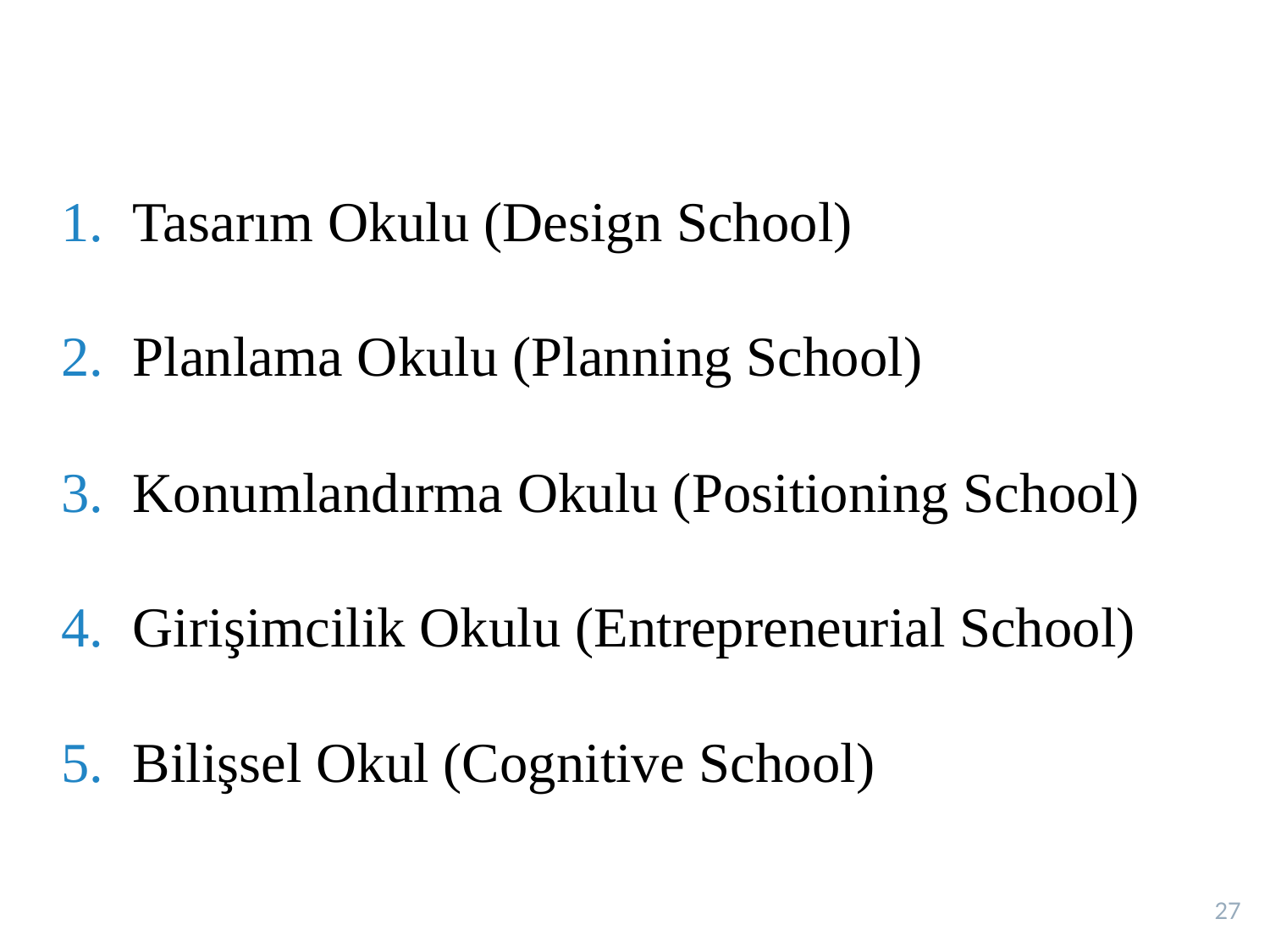

Tasarım Okulu (Design School)
Planlama Okulu (Planning School)
Konumlandırma Okulu (Positioning School)
Girişimcilik Okulu (Entrepreneurial School)
Bilişsel Okul (Cognitive School)
27